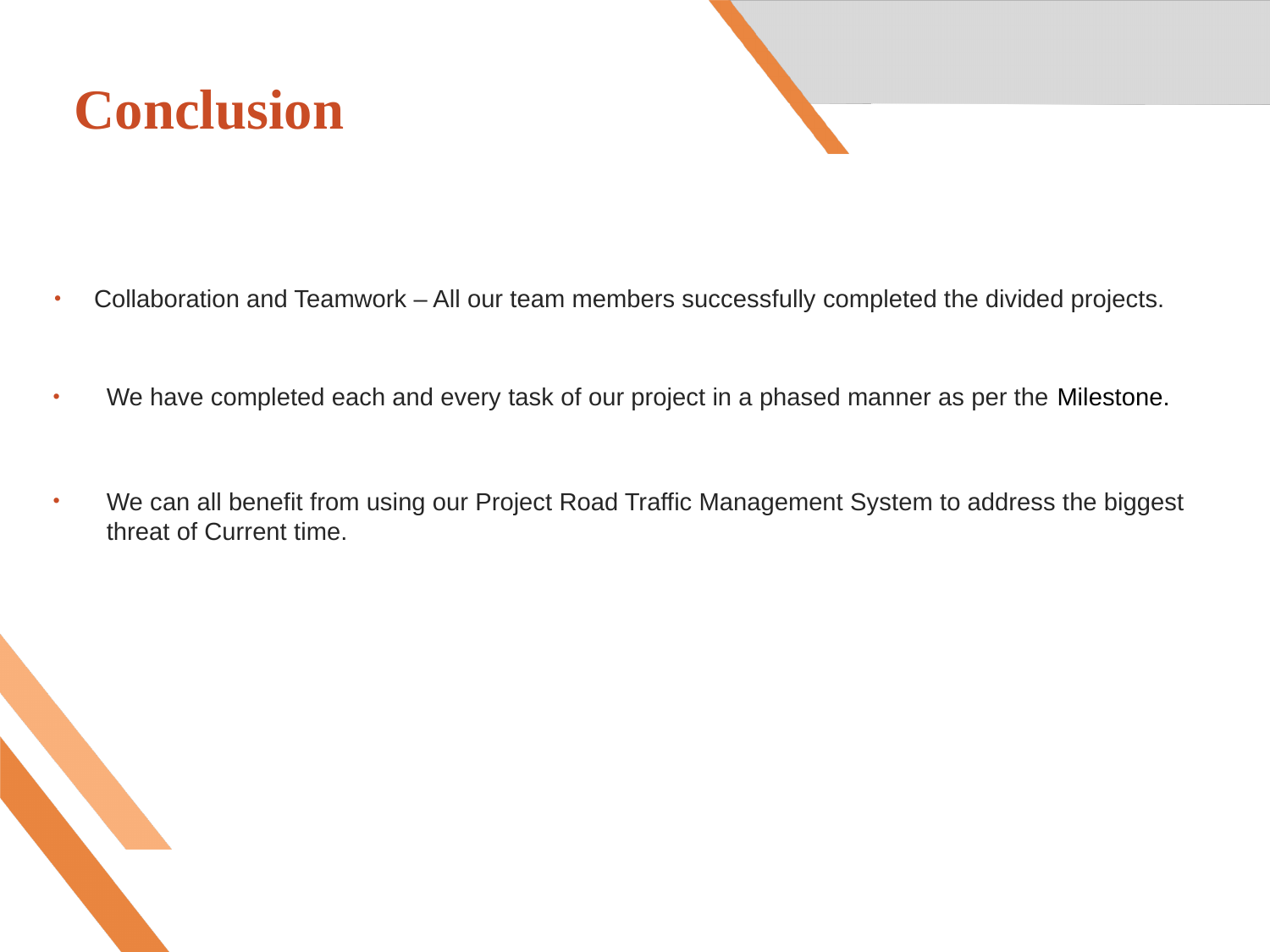

# Conclusion
Collaboration and Teamwork – All our team members successfully completed the divided projects.

We have completed each and every task of our project in a phased manner as per the Milestone.

We can all benefit from using our Project Road Traffic Management System to address the biggest threat of Current time.